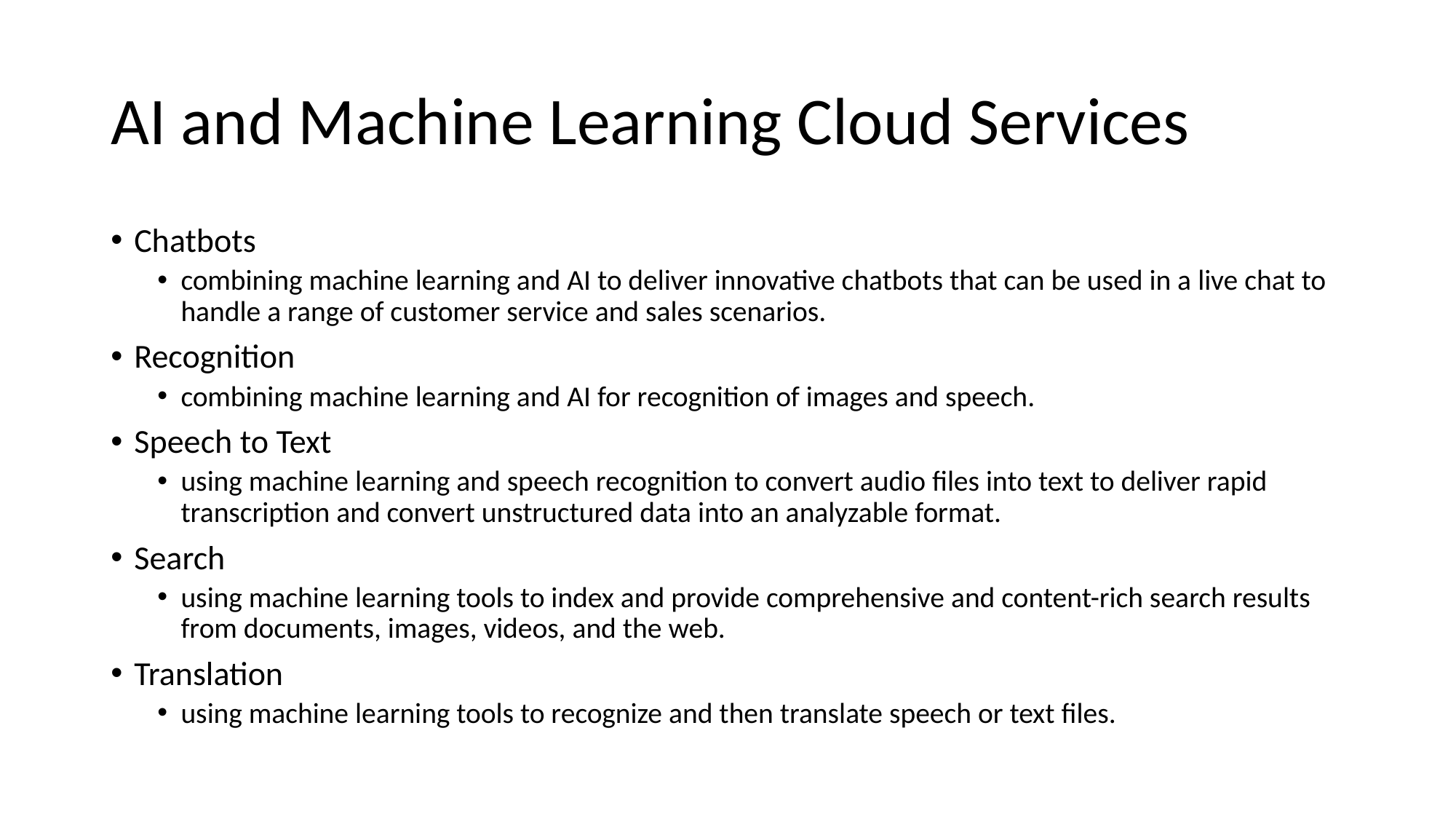

# AI and Machine Learning Cloud Services
Chatbots
combining machine learning and AI to deliver innovative chatbots that can be used in a live chat to handle a range of customer service and sales scenarios.
Recognition
combining machine learning and AI for recognition of images and speech.
Speech to Text
using machine learning and speech recognition to convert audio files into text to deliver rapid transcription and convert unstructured data into an analyzable format.
Search
using machine learning tools to index and provide comprehensive and content-rich search results from documents, images, videos, and the web.
Translation
using machine learning tools to recognize and then translate speech or text files.